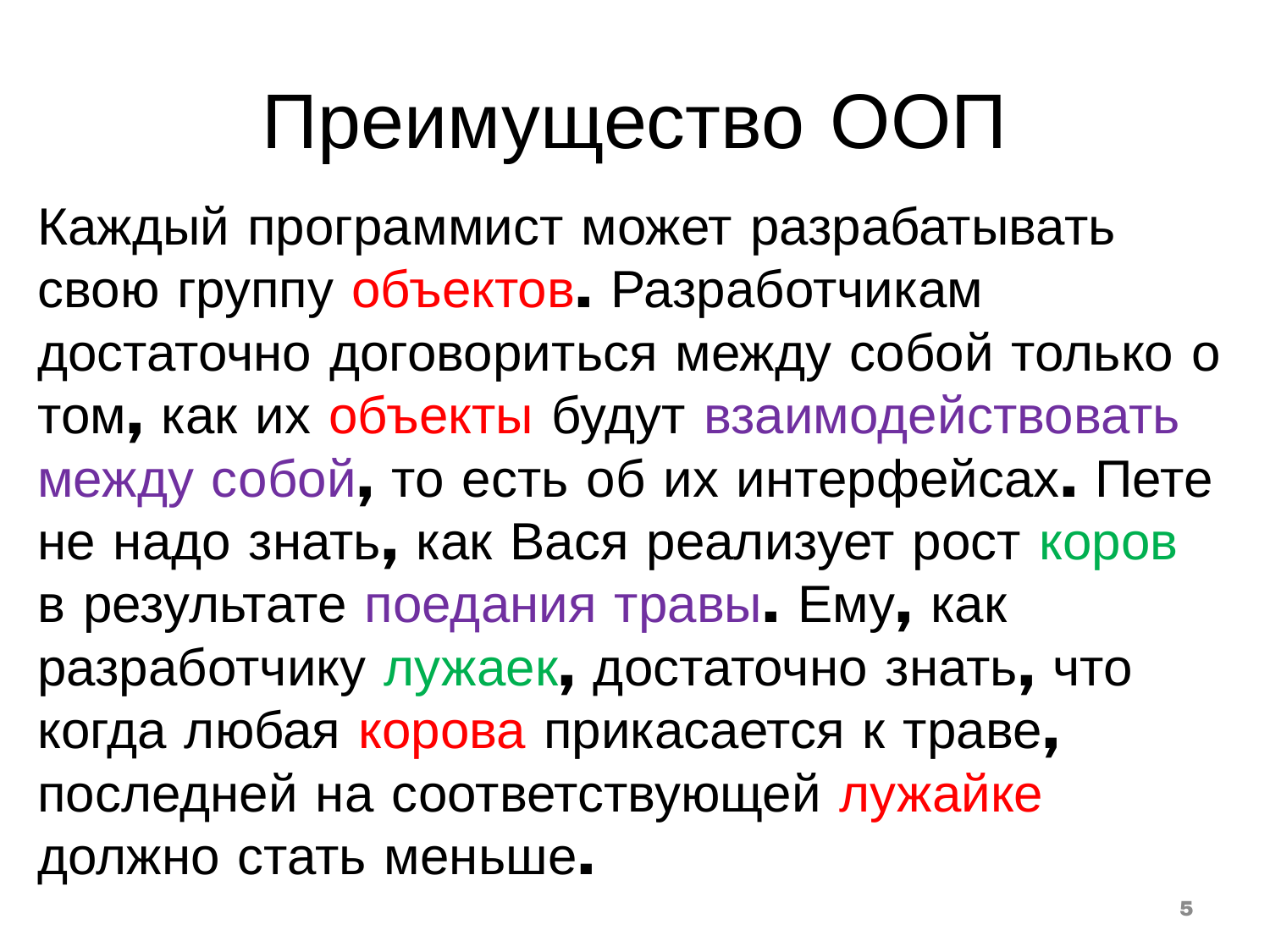

# Преимущество ООП
Каждый программист может разрабатывать свою группу объектов. Разработчикам достаточно договориться между собой только о том, как их объекты будут взаимодействовать между собой, то есть об их интерфейсах. Пете не надо знать, как Вася реализует рост коров в результате поедания травы. Ему, как разработчику лужаек, достаточно знать, что когда любая корова прикасается к траве, последней на соответствующей лужайке должно стать меньше.
5